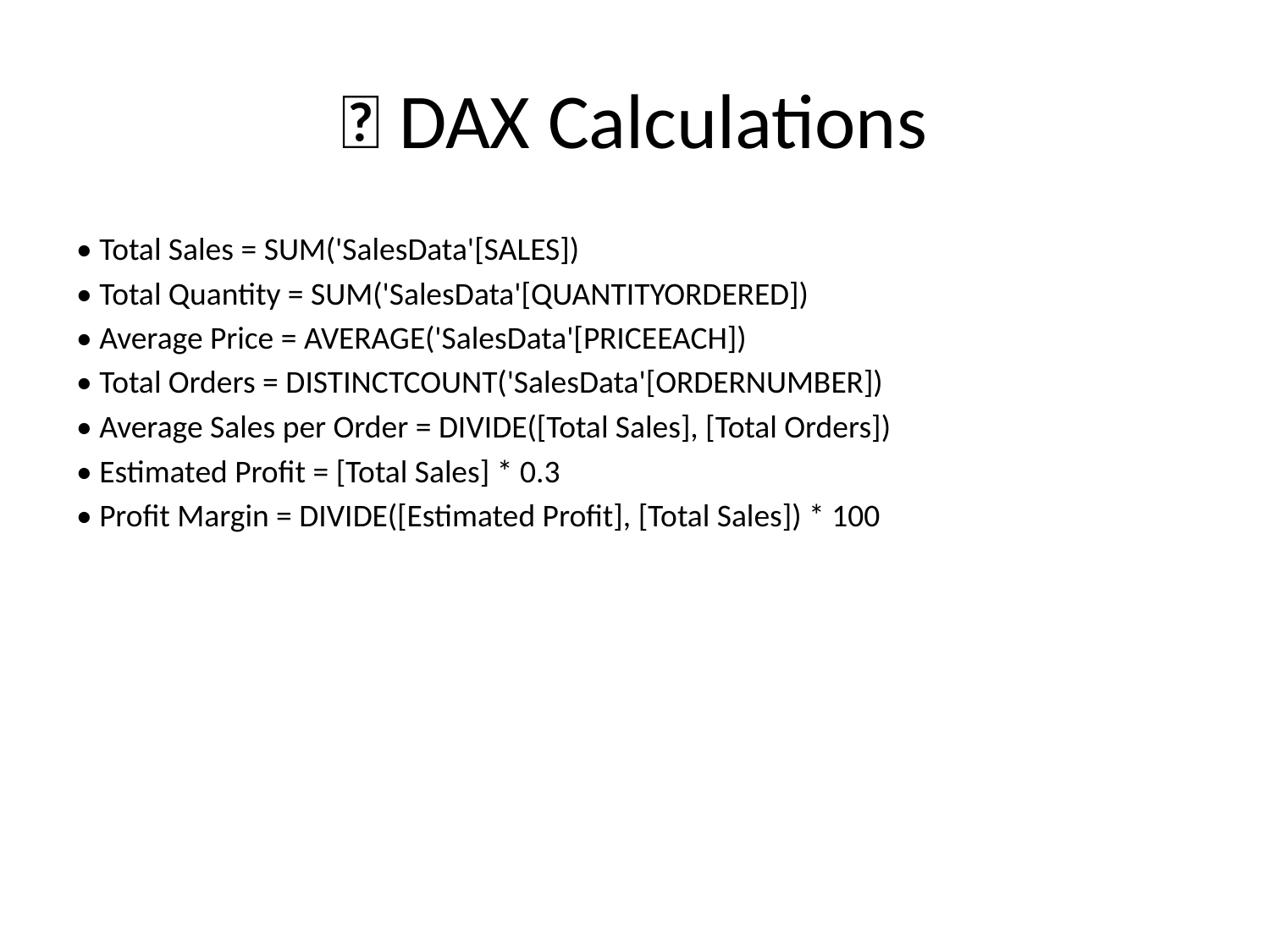

# 🧮 DAX Calculations
• Total Sales = SUM('SalesData'[SALES])
• Total Quantity = SUM('SalesData'[QUANTITYORDERED])
• Average Price = AVERAGE('SalesData'[PRICEEACH])
• Total Orders = DISTINCTCOUNT('SalesData'[ORDERNUMBER])
• Average Sales per Order = DIVIDE([Total Sales], [Total Orders])
• Estimated Profit = [Total Sales] * 0.3
• Profit Margin = DIVIDE([Estimated Profit], [Total Sales]) * 100